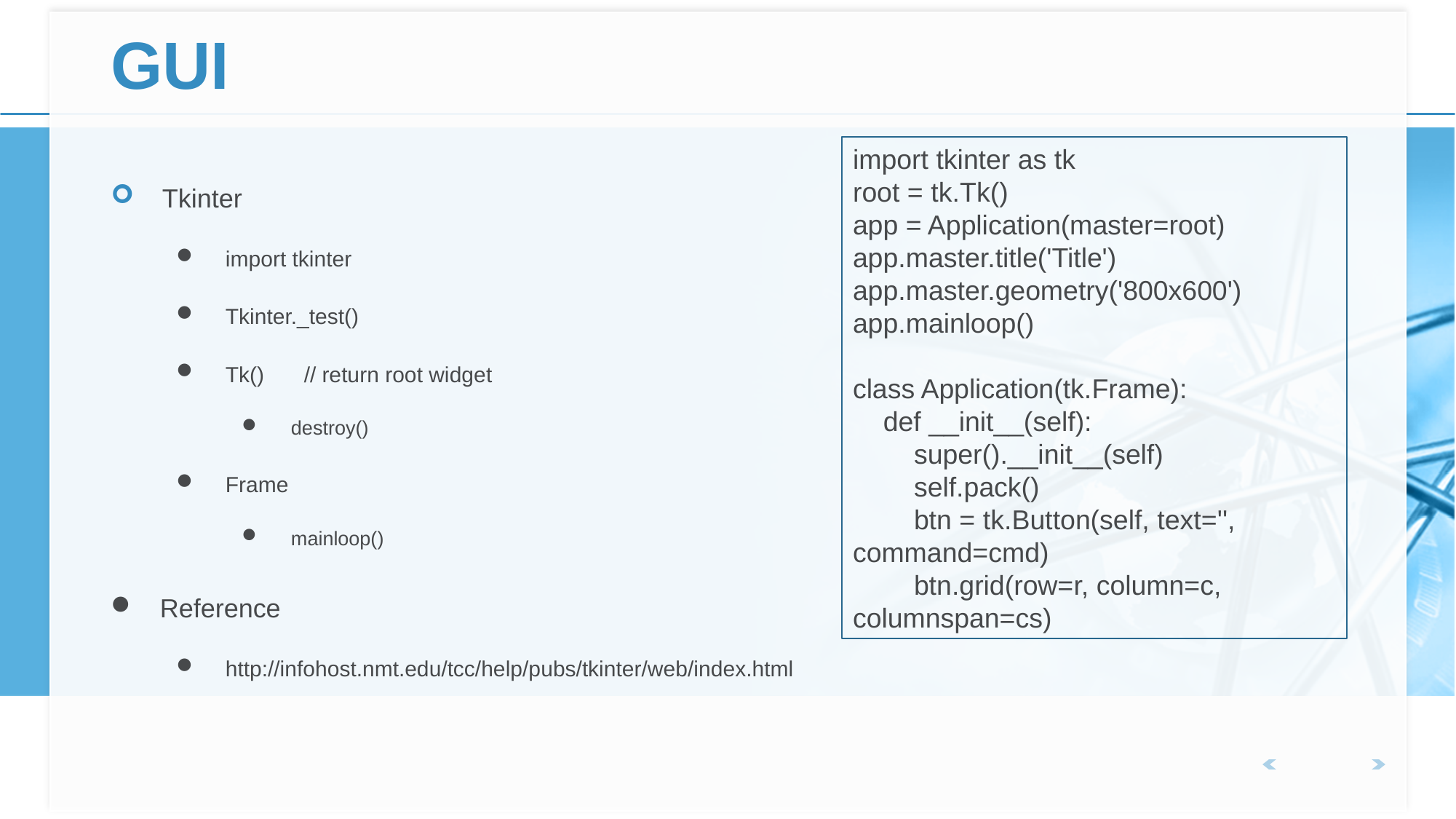

# GUI
import tkinter as tk
root = tk.Tk()
app = Application(master=root)
app.master.title('Title')
app.master.geometry('800x600')
app.mainloop()

class Application(tk.Frame):
    def __init__(self):
        super().__init__(self)
        self.pack()
        btn = tk.Button(self, text='', command=cmd)
        btn.grid(row=r, column=c, columnspan=cs)
Tkinter
import tkinter
Tkinter._test()
Tk()	// return root widget
destroy()
Frame
mainloop()
Reference
http://infohost.nmt.edu/tcc/help/pubs/tkinter/web/index.html